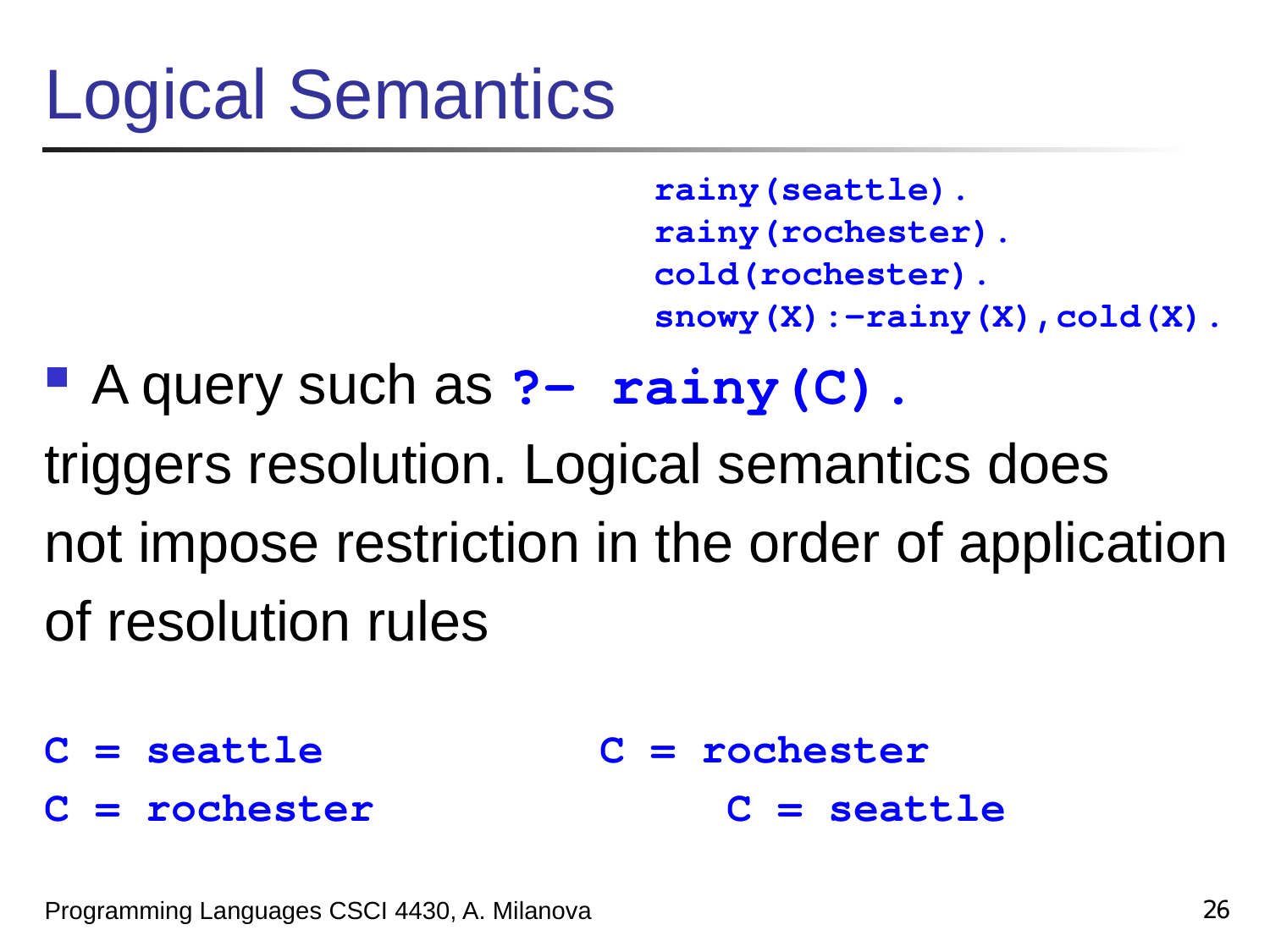

# Logical Semantics
rainy(seattle).
rainy(rochester).
cold(rochester).
snowy(X):-rainy(X),cold(X).

A query such as ?- rainy(C).
triggers resolution. Logical semantics does
not impose restriction in the order of application
of resolution rules

C = seattle			C = rochester
C = rochester			C = seattle
26
Programming Languages CSCI 4430, A. Milanova